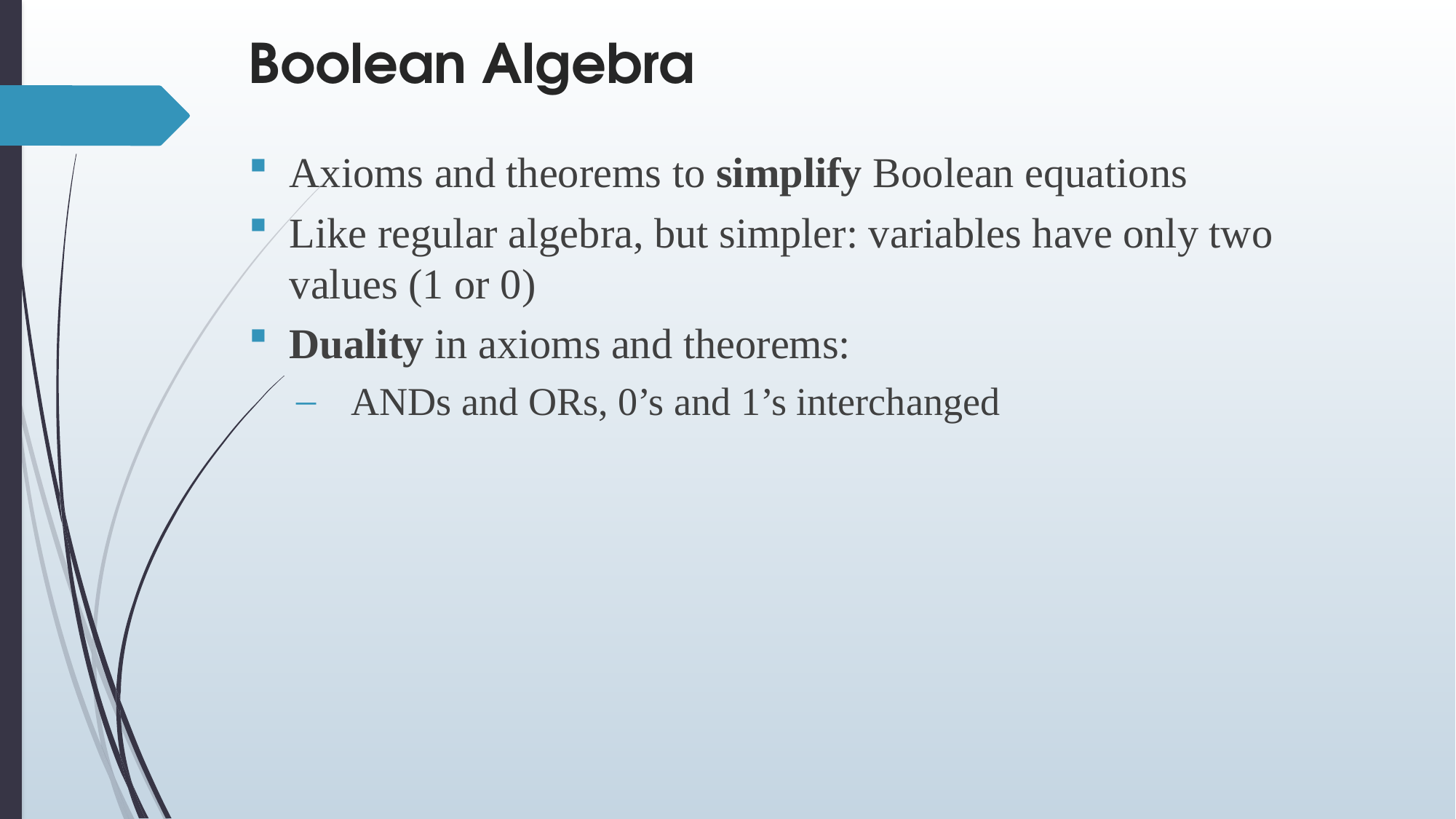

# Boolean Algebra
Axioms and theorems to simplify Boolean equations
Like regular algebra, but simpler: variables have only two values (1 or 0)
Duality in axioms and theorems:
ANDs and ORs, 0’s and 1’s interchanged